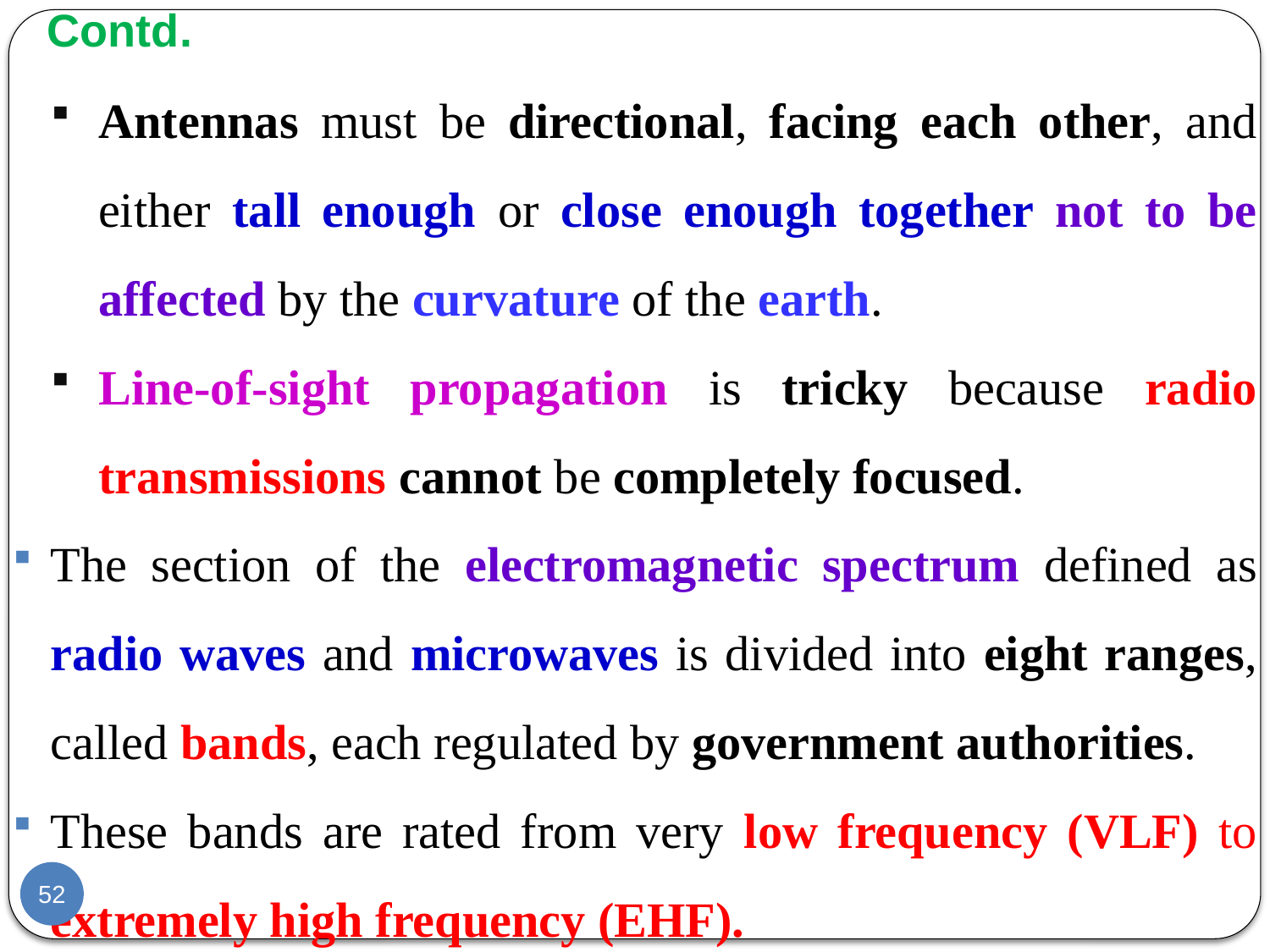

# Contd.
Antennas must be directional, facing each other, and either tall enough or close enough together not to be affected by the curvature of the earth.
Line-of-sight propagation is tricky because radio transmissions cannot be completely focused.
The section of the electromagnetic spectrum defined as radio waves and microwaves is divided into eight ranges, called bands, each regulated by government authorities.
These bands are rated from very low frequency (VLF) to extremely high frequency (EHF).

52